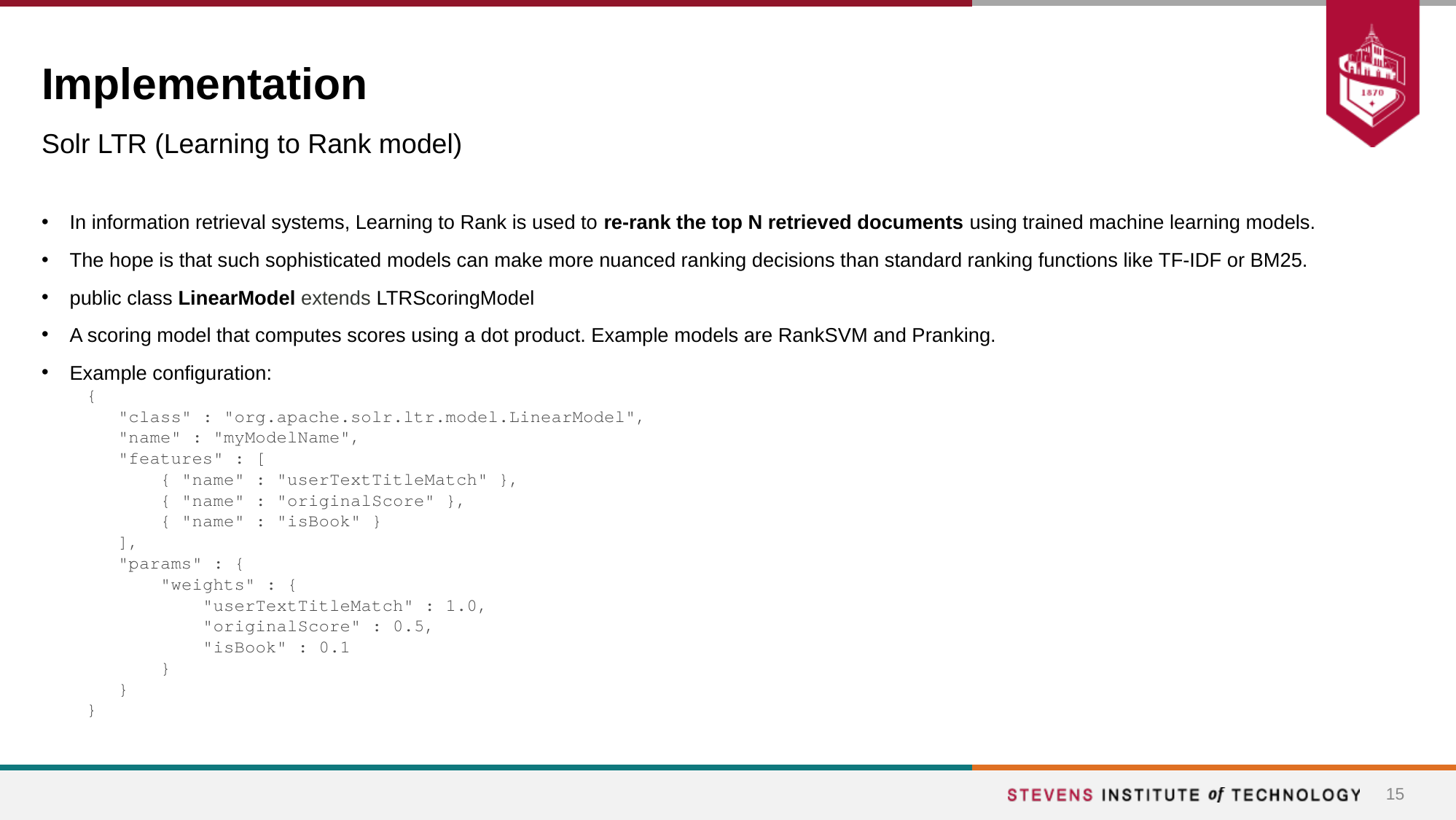

# Implementation
Solr LTR (Learning to Rank model)
In information retrieval systems, Learning to Rank is used to re-rank the top N retrieved documents using trained machine learning models.
The hope is that such sophisticated models can make more nuanced ranking decisions than standard ranking functions like TF-IDF or BM25.
public class LinearModel extends LTRScoringModel
A scoring model that computes scores using a dot product. Example models are RankSVM and Pranking.
Example configuration:
{
   "class" : "org.apache.solr.ltr.model.LinearModel",
   "name" : "myModelName",
   "features" : [
       { "name" : "userTextTitleMatch" },
       { "name" : "originalScore" },
       { "name" : "isBook" }
   ],
   "params" : {
       "weights" : {
           "userTextTitleMatch" : 1.0,
           "originalScore" : 0.5,
           "isBook" : 0.1
       }
   }
}
15